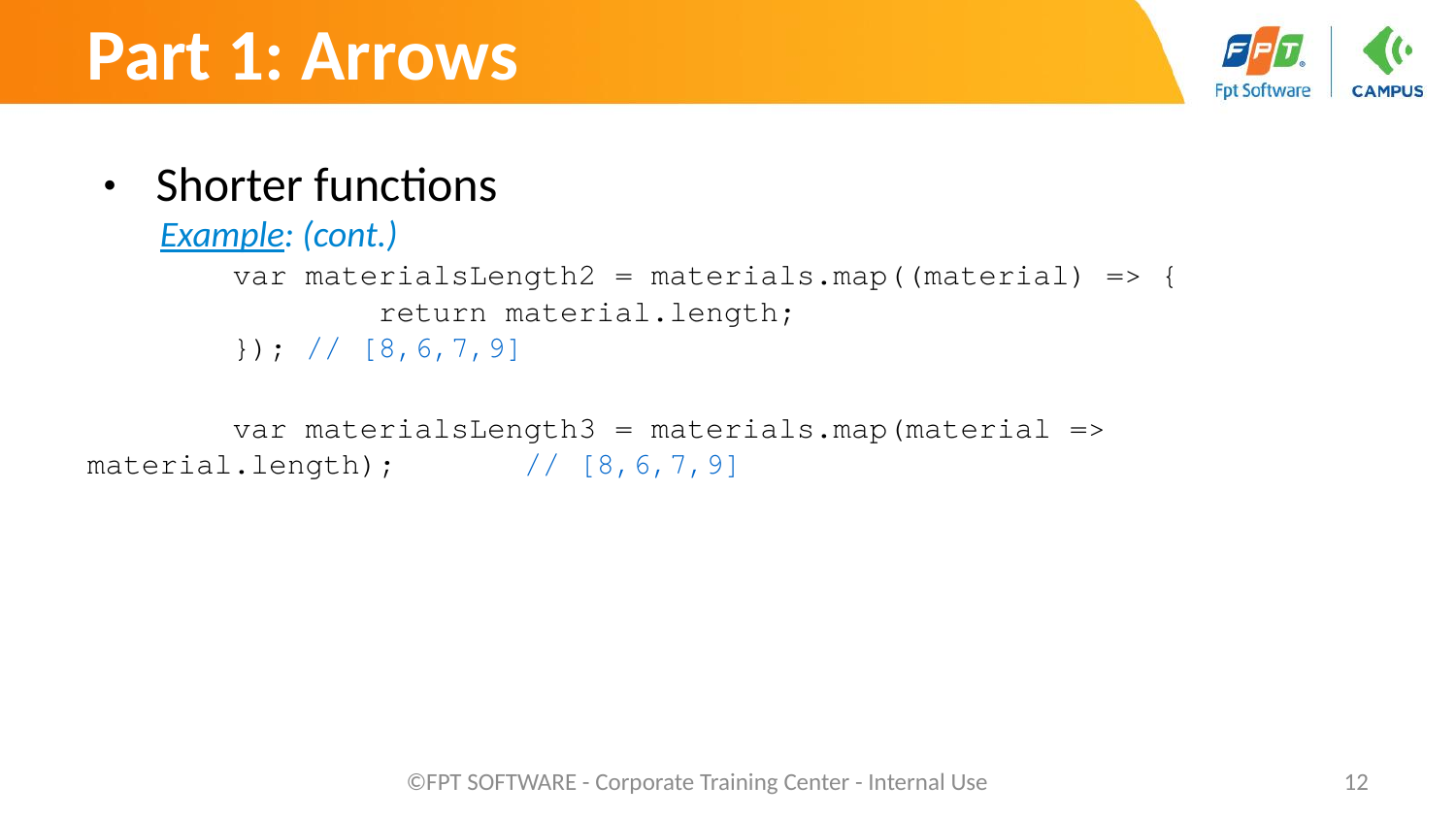

Part 1: Arrows
Shorter functions
Example: (cont.)
	var materialsLength2 = materials.map((material) => {
  		return material.length;
	}); // [8,6,7,9]

	var materialsLength3 = materials.map(material => material.length); 	// [8,6,7,9]

©FPT SOFTWARE - Corporate Training Center - Internal Use
12